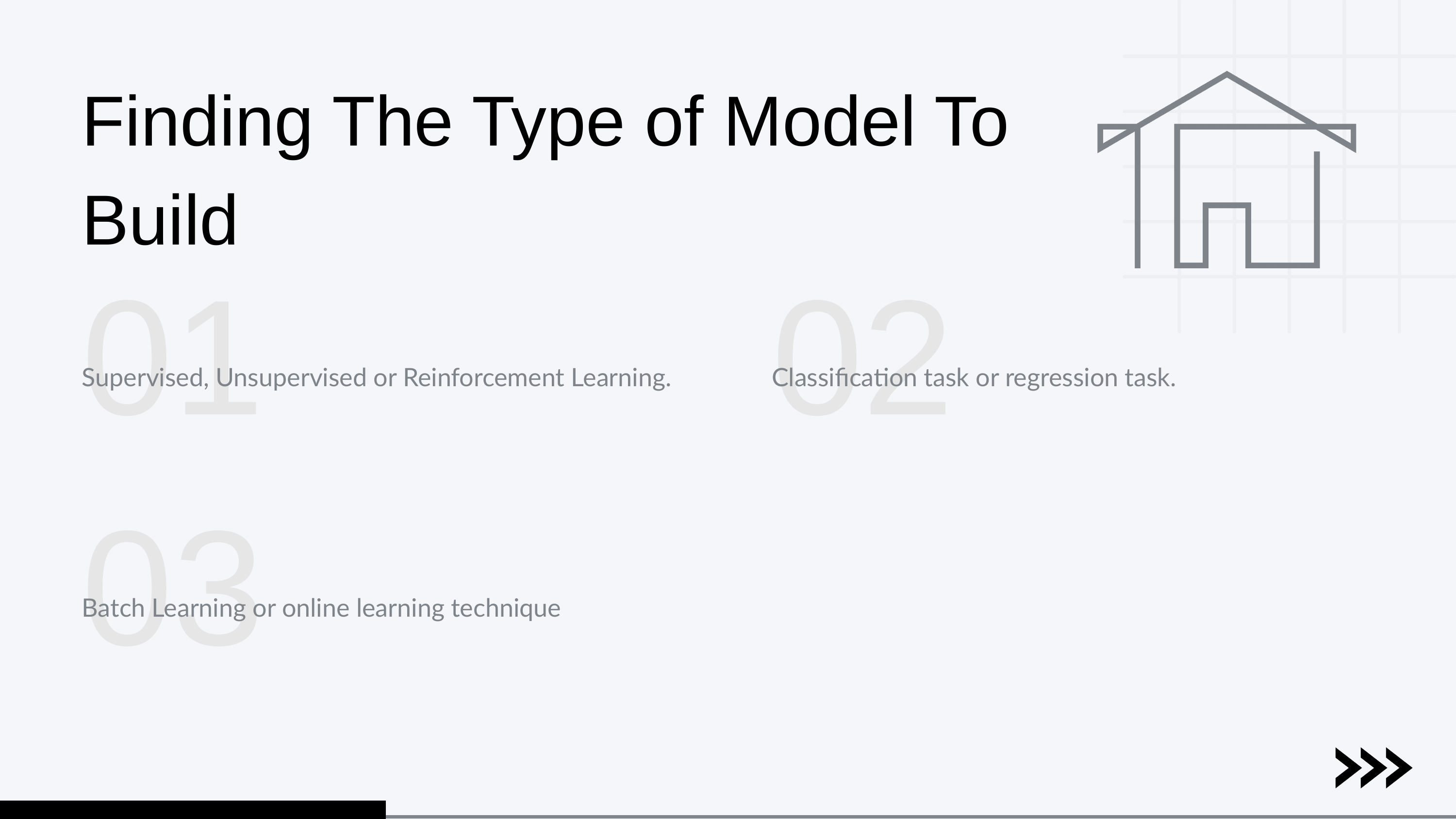

Finding The Type of Model To Build

01
02
Supervised, Unsupervised or Reinforcement Learning.
Classification task or regression task.
03
Batch Learning or online learning technique